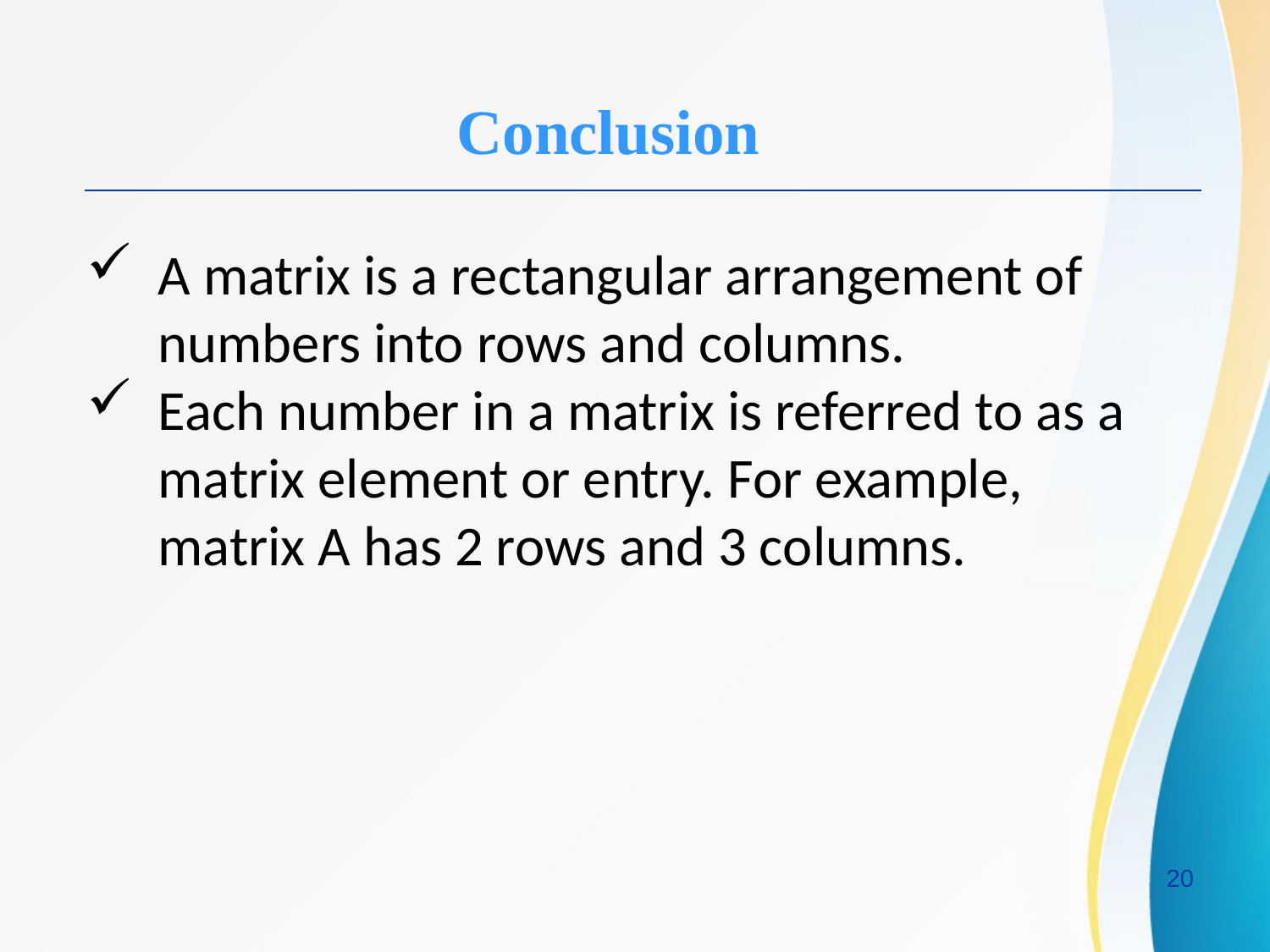

Conclusion
A matrix is a rectangular arrangement of numbers into rows and columns.
Each number in a matrix is referred to as a matrix element or entry. For example, matrix A has 2 rows and 3 columns.
20